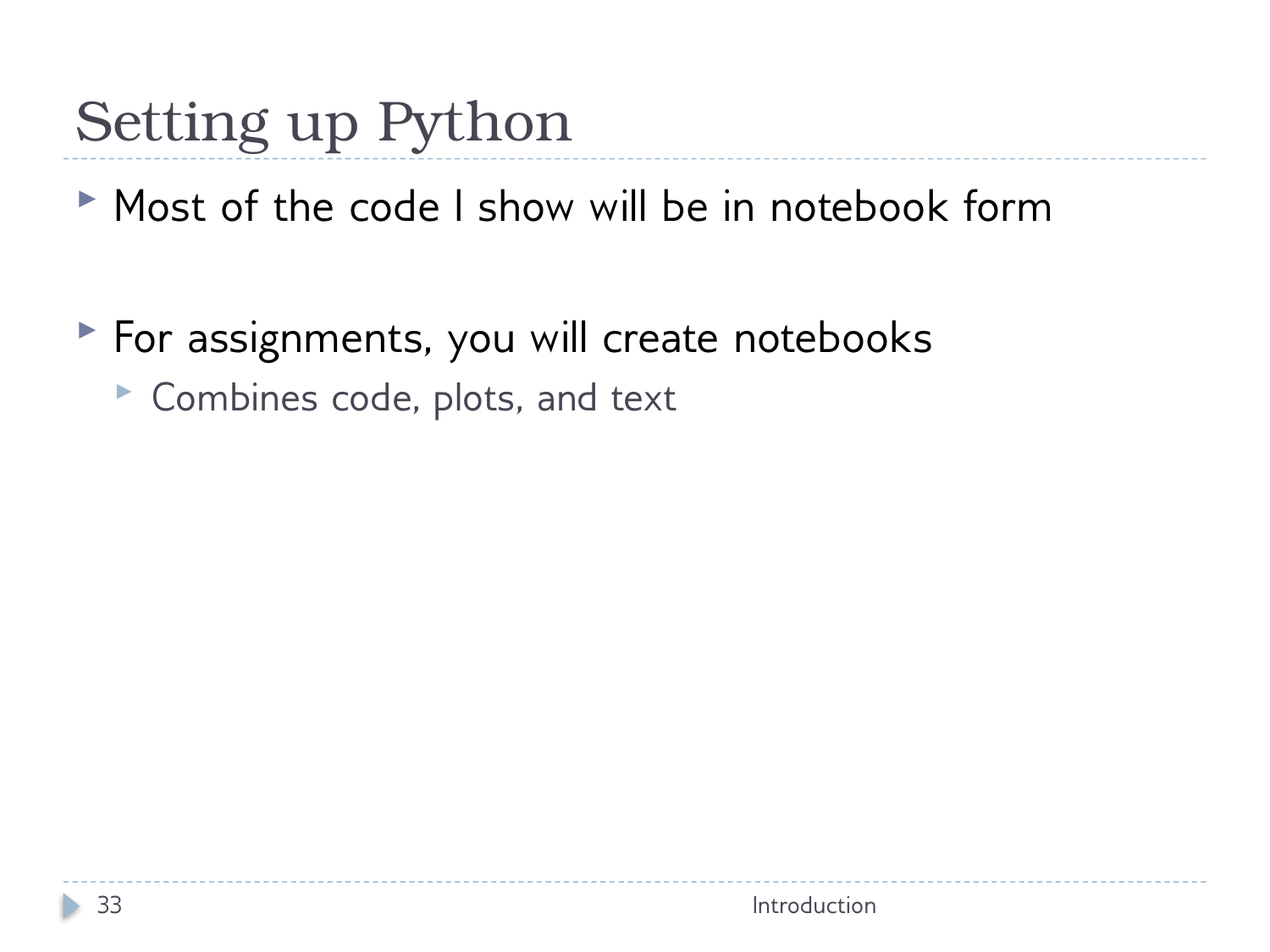

# Setting up Python
Most of the code I show will be in notebook form

For assignments, you will create notebooks
Combines code, plots, and text

33
Introduction